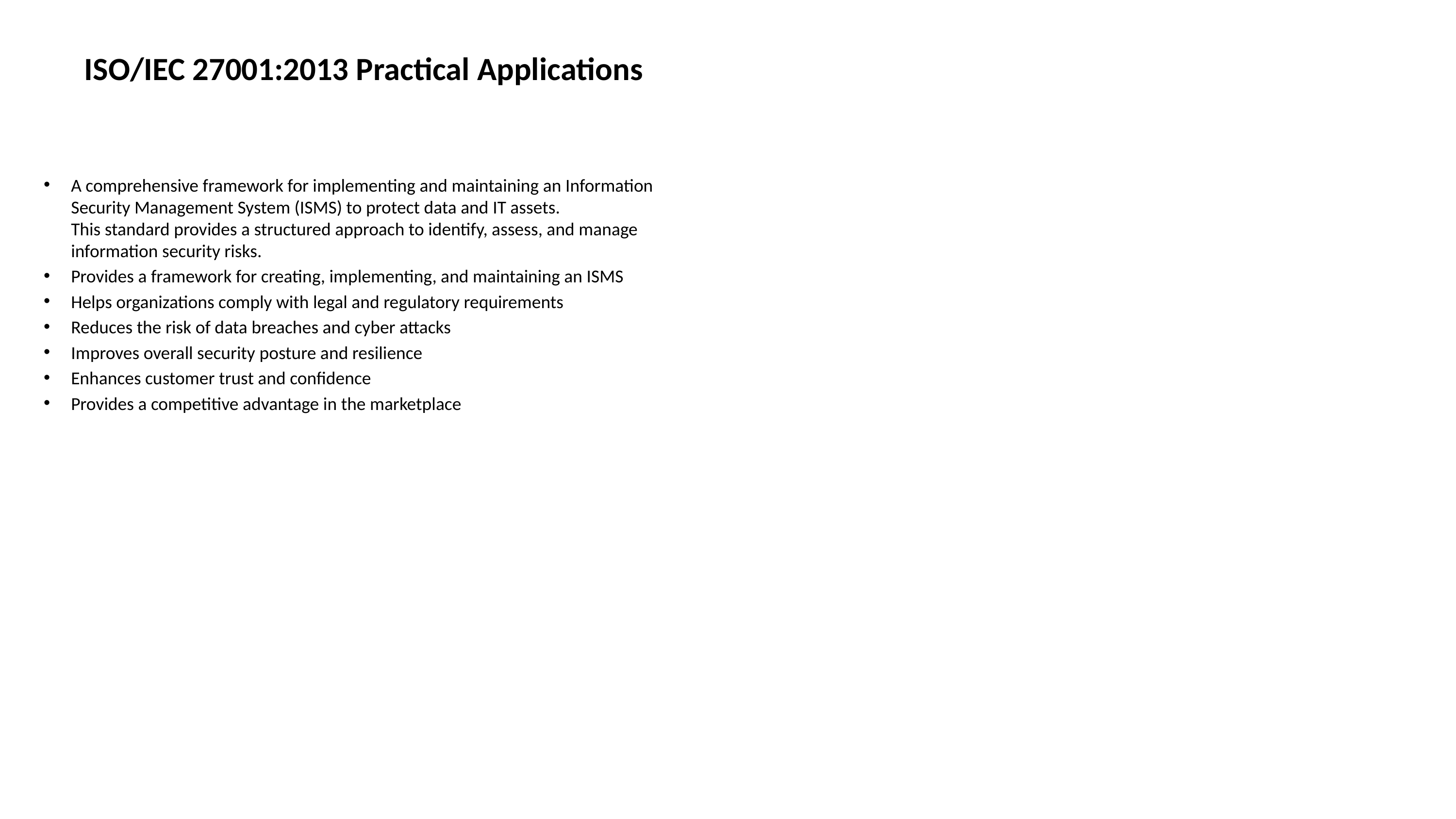

# ISO/IEC 27001:2013 Practical Applications

A comprehensive framework for implementing and maintaining an Information Security Management System (ISMS) to protect data and IT assets.
This standard provides a structured approach to identify, assess, and manage information security risks.
Provides a framework for creating, implementing, and maintaining an ISMS
Helps organizations comply with legal and regulatory requirements
Reduces the risk of data breaches and cyber attacks
Improves overall security posture and resilience
Enhances customer trust and confidence
Provides a competitive advantage in the marketplace